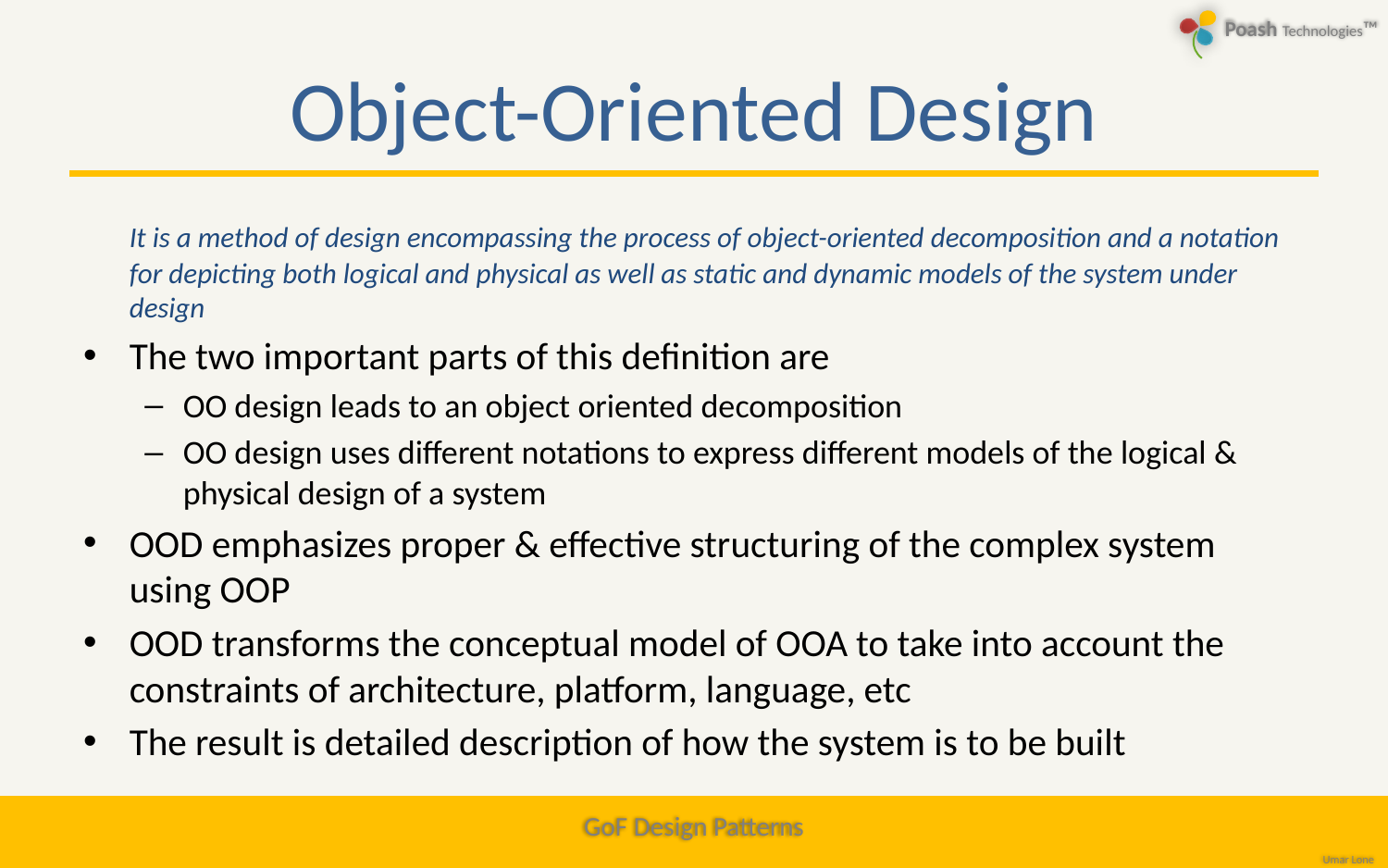

# Object-Oriented Design
	It is a method of design encompassing the process of object-oriented decomposition and a notation for depicting both logical and physical as well as static and dynamic models of the system under design
The two important parts of this definition are
OO design leads to an object oriented decomposition
OO design uses different notations to express different models of the logical & physical design of a system
OOD emphasizes proper & effective structuring of the complex system using OOP
OOD transforms the conceptual model of OOA to take into account the constraints of architecture, platform, language, etc
The result is detailed description of how the system is to be built